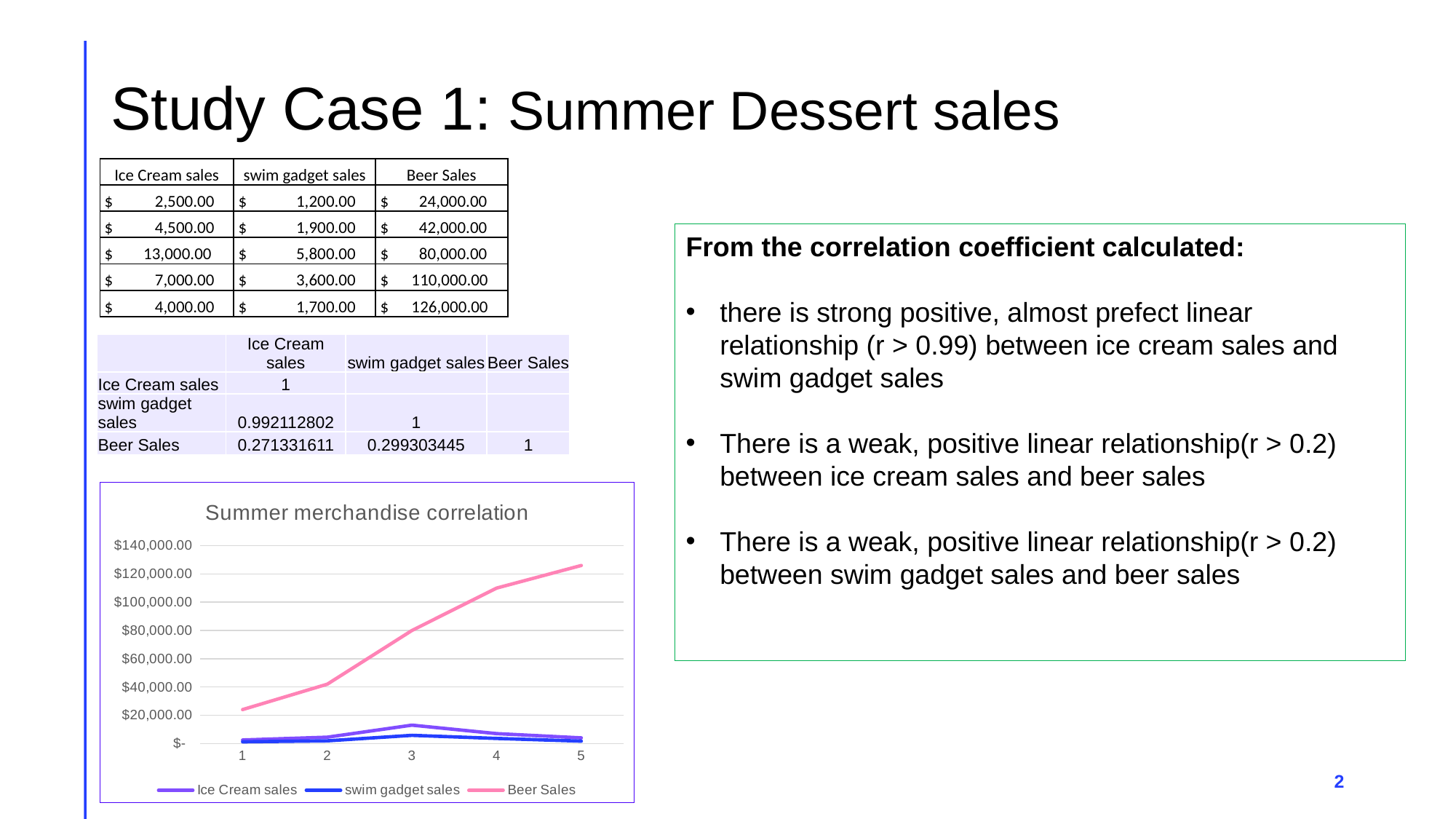

# Study Case 1: Summer Dessert sales
| Ice Cream sales | swim gadget sales | Beer Sales |
| --- | --- | --- |
| $ 2,500.00 | $ 1,200.00 | $ 24,000.00 |
| $ 4,500.00 | $ 1,900.00 | $ 42,000.00 |
| $ 13,000.00 | $ 5,800.00 | $ 80,000.00 |
| $ 7,000.00 | $ 3,600.00 | $ 110,000.00 |
| $ 4,000.00 | $ 1,700.00 | $ 126,000.00 |
From the correlation coefficient calculated:

there is strong positive, almost prefect linear relationship (r > 0.99) between ice cream sales and swim gadget sales

There is a weak, positive linear relationship(r > 0.2) between ice cream sales and beer sales

There is a weak, positive linear relationship(r > 0.2) between swim gadget sales and beer sales

|  | Ice Cream sales | swim gadget sales | Beer Sales |
| --- | --- | --- | --- |
| Ice Cream sales | 1 |  |  |
| swim gadget sales | 0.992112802 | 1 |  |
| Beer Sales | 0.271331611 | 0.299303445 | 1 |

### Chart: Summer merchandise correlation

| Category | Ice Cream sales | swim gadget sales | Beer Sales |
|---|---|---|---|
2